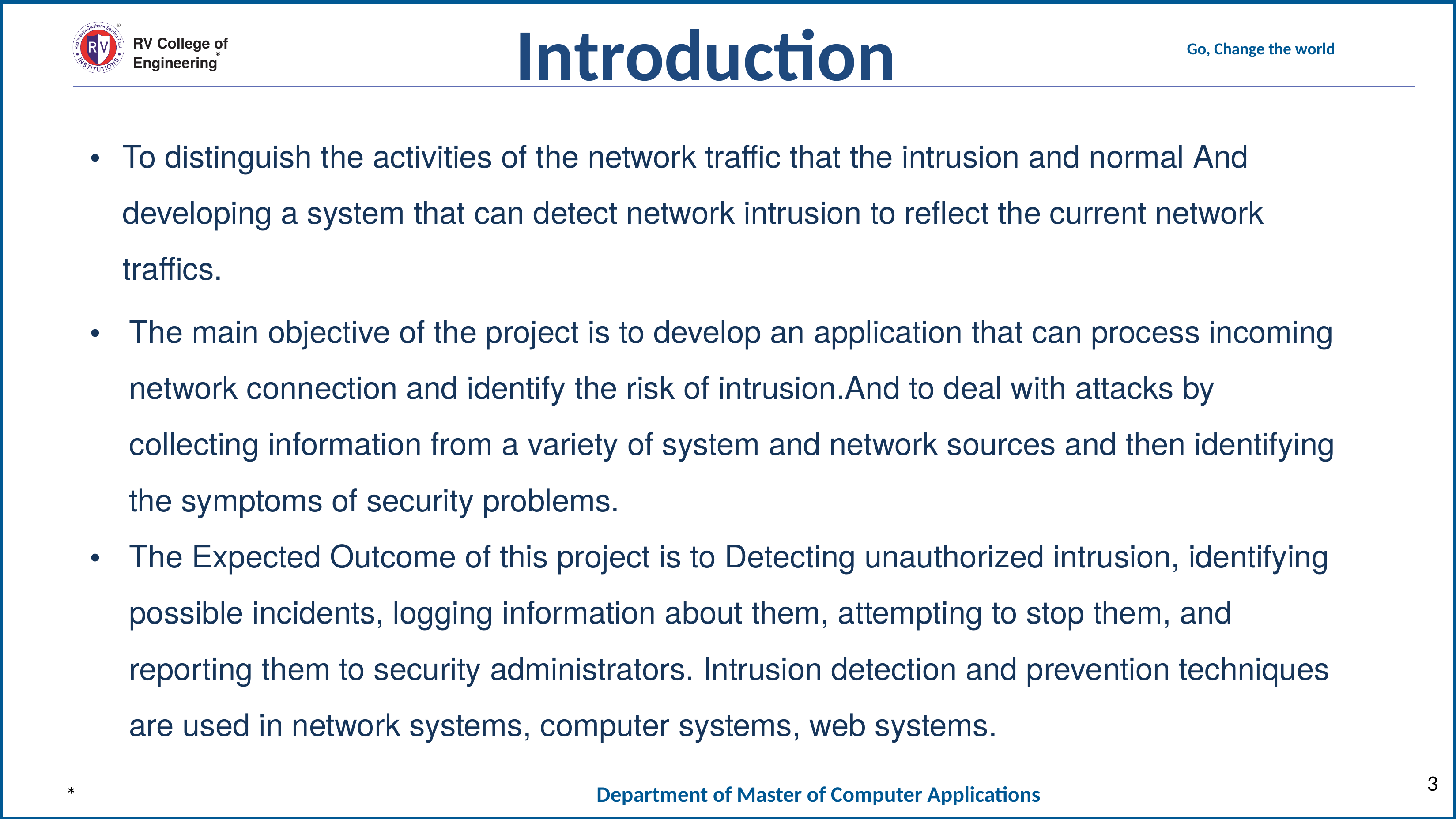

Introduction
To distinguish the activities of the network traffic that the intrusion and normal And developing a system that can detect network intrusion to reflect the current network traffics.
The main objective of the project is to develop an application that can process incoming network connection and identify the risk of intrusion.And to deal with attacks by collecting information from a variety of system and network sources and then identifying the symptoms of security problems.
The Expected Outcome of this project is to Detecting unauthorized intrusion, identifying possible incidents, logging information about them, attempting to stop them, and reporting them to security administrators. Intrusion detection and prevention techniques are used in network systems, computer systems, web systems.

3
*